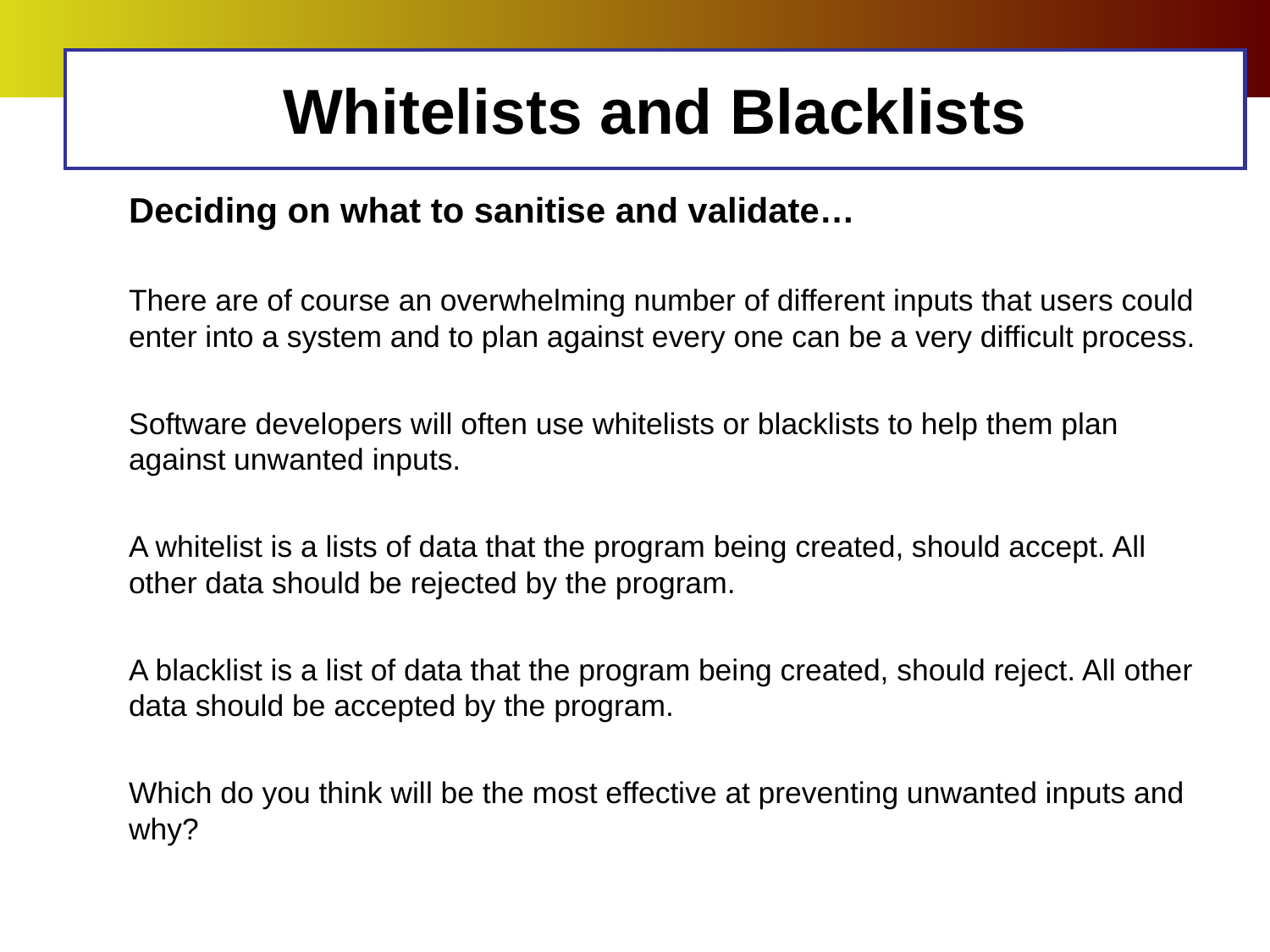

Whitelists and Blacklists
Deciding on what to sanitise and validate…

There are of course an overwhelming number of different inputs that users could enter into a system and to plan against every one can be a very difficult process.

Software developers will often use whitelists or blacklists to help them plan against unwanted inputs.

A whitelist is a lists of data that the program being created, should accept. All other data should be rejected by the program.

A blacklist is a list of data that the program being created, should reject. All other data should be accepted by the program.

Which do you think will be the most effective at preventing unwanted inputs and why?